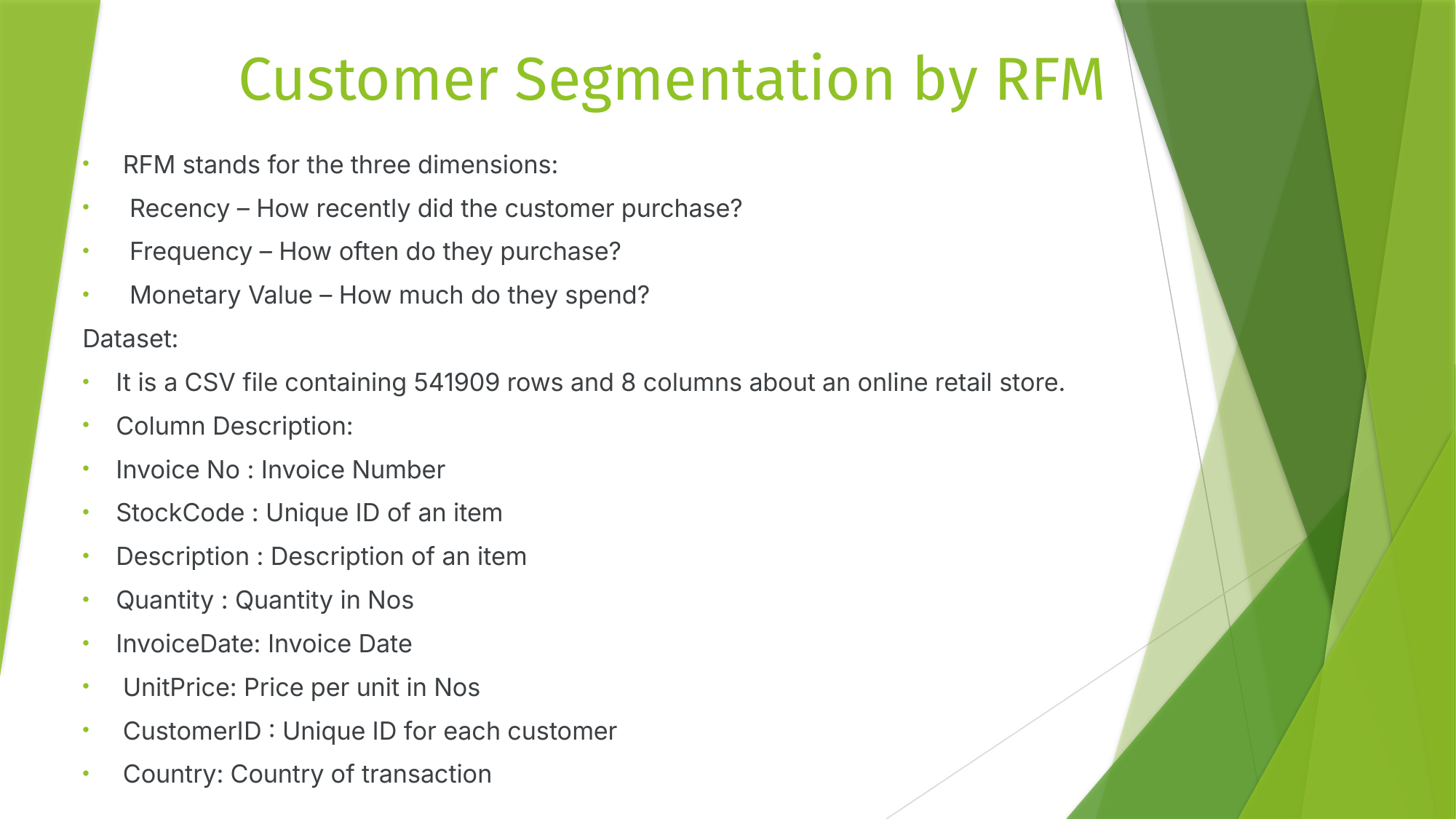

# Customer Segmentation by RFM
RFM stands for the three dimensions:
 Recency – How recently did the customer purchase?
 Frequency – How often do they purchase?
 Monetary Value – How much do they spend?
Dataset:
It is a CSV file containing 541909 rows and 8 columns about an online retail store.
Column Description:
Invoice No : Invoice Number
StockCode : Unique ID of an item
Description : Description of an item
Quantity : Quantity in Nos
InvoiceDate: Invoice Date
 UnitPrice: Price per unit in Nos
 CustomerID : Unique ID for each customer
 Country: Country of transaction